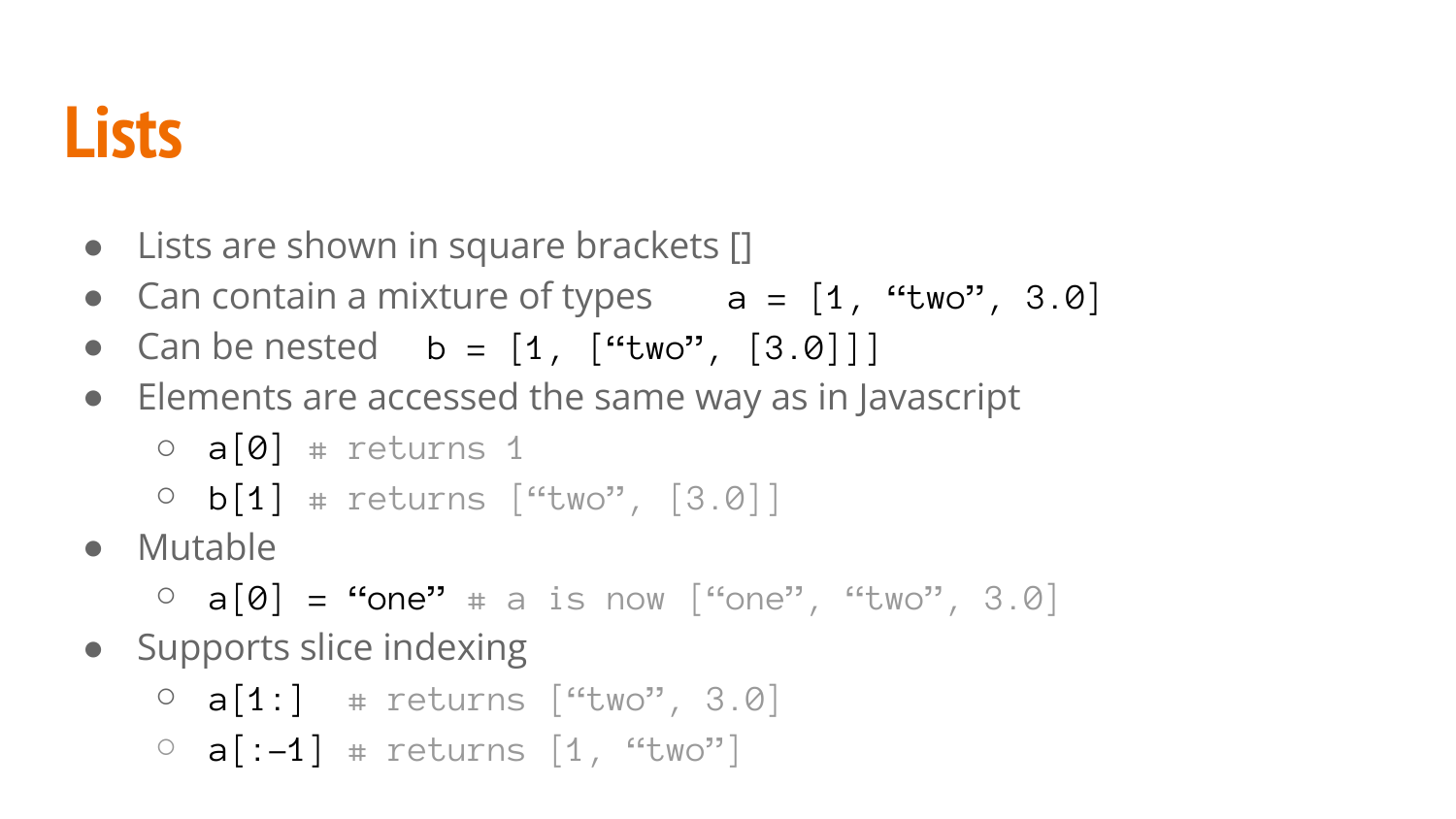

# Lists
Lists are shown in square brackets []
Can contain a mixture of types	 a = [1, “two”, 3.0]
Can be nested 	b = [1, [“two”, [3.0]]]
Elements are accessed the same way as in Javascript
a[0] # returns 1
b[1] # returns [“two”, [3.0]]
Mutable
a[0] = “one” # a is now [“one”, “two”, 3.0]
Supports slice indexing
a[1:]  # returns [“two”, 3.0]
a[:-1] # returns [1, “two”]